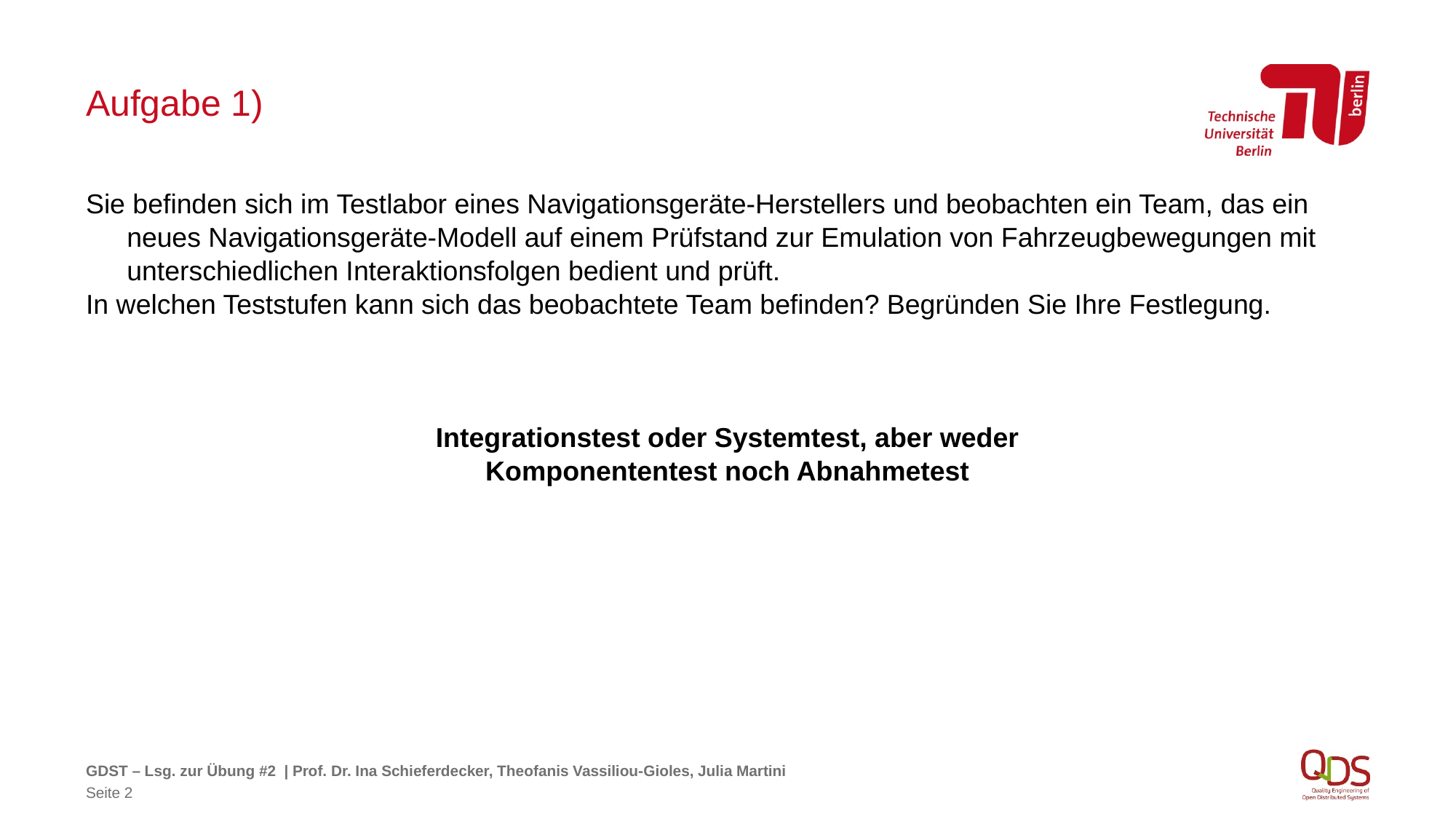

# Aufgabe 1)
Sie befinden sich im Testlabor eines Navigationsgeräte-Herstellers und beobachten ein Team, das ein neues Navigationsgeräte-Modell auf einem Prüfstand zur Emulation von Fahrzeugbewegungen mit unterschiedlichen Interaktionsfolgen bedient und prüft.
In welchen Teststufen kann sich das beobachtete Team befinden? Begründen Sie Ihre Festlegung.

Integrationstest oder Systemtest, aber weder
Komponententest noch Abnahmetest
GDST – Lsg. zur Übung #2  | Prof. Dr. Ina Schieferdecker, Theofanis Vassiliou-Gioles, Julia Martini
Seite 2